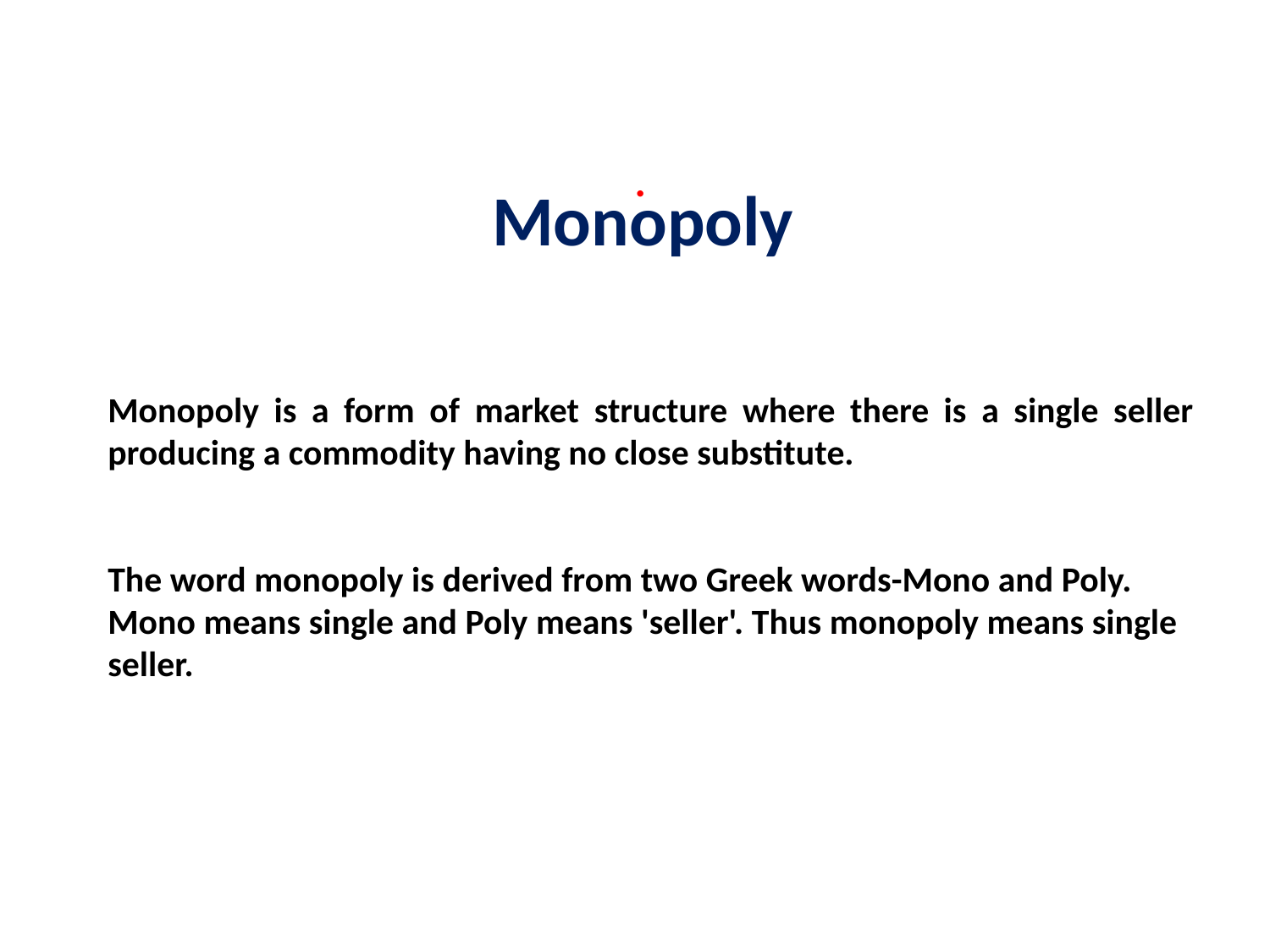

.

Monopoly

Monopoly is a form of market structure where there is a single seller producing a commodity having no close substitute.

The word monopoly is derived from two Greek words-Mono and Poly. Mono means single and Poly means 'seller'. Thus monopoly means single seller.